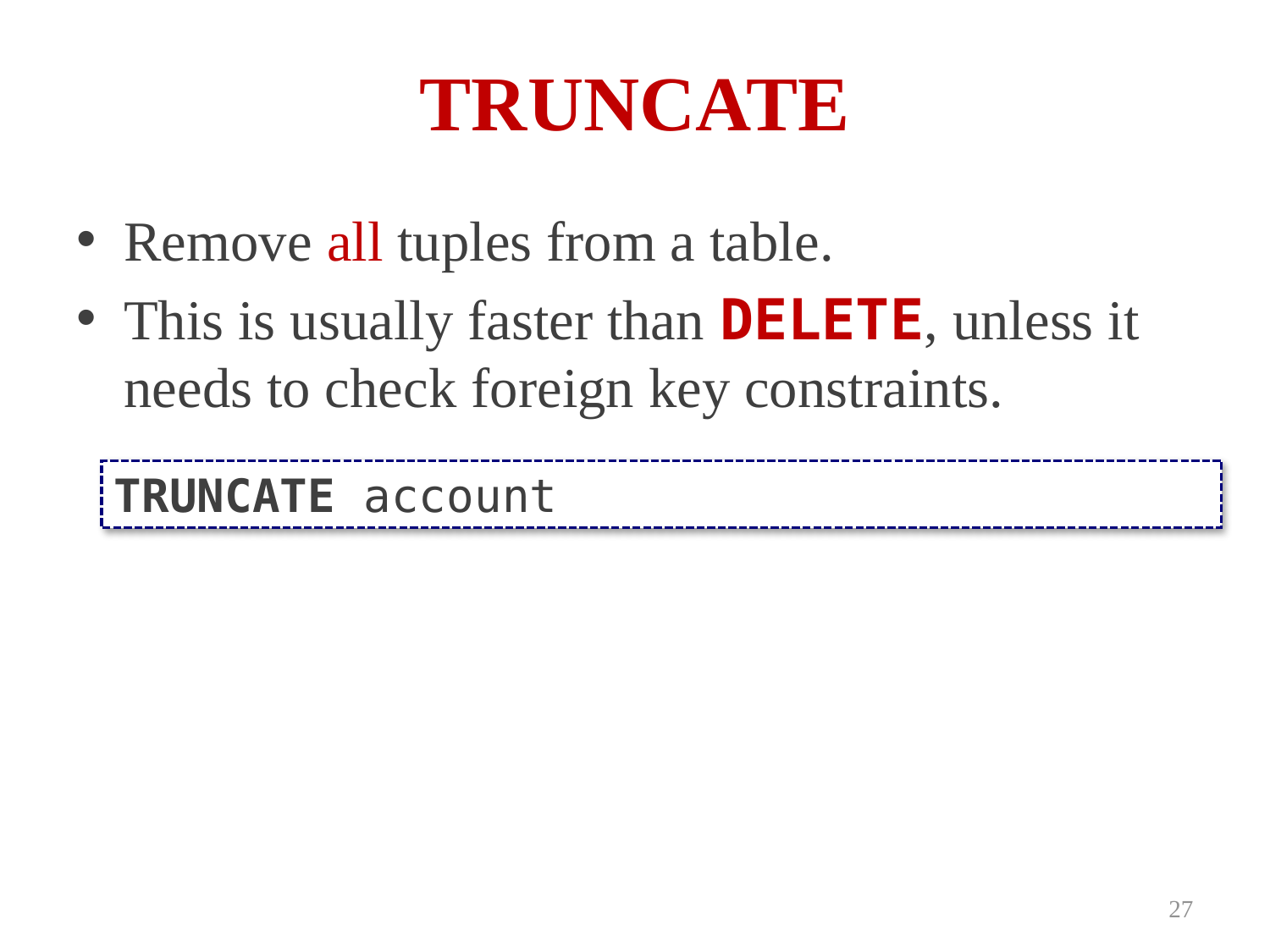

# TRUNCATE
Remove all tuples from a table.
This is usually faster than DELETE, unless it needs to check foreign key constraints.
TRUNCATE account

27